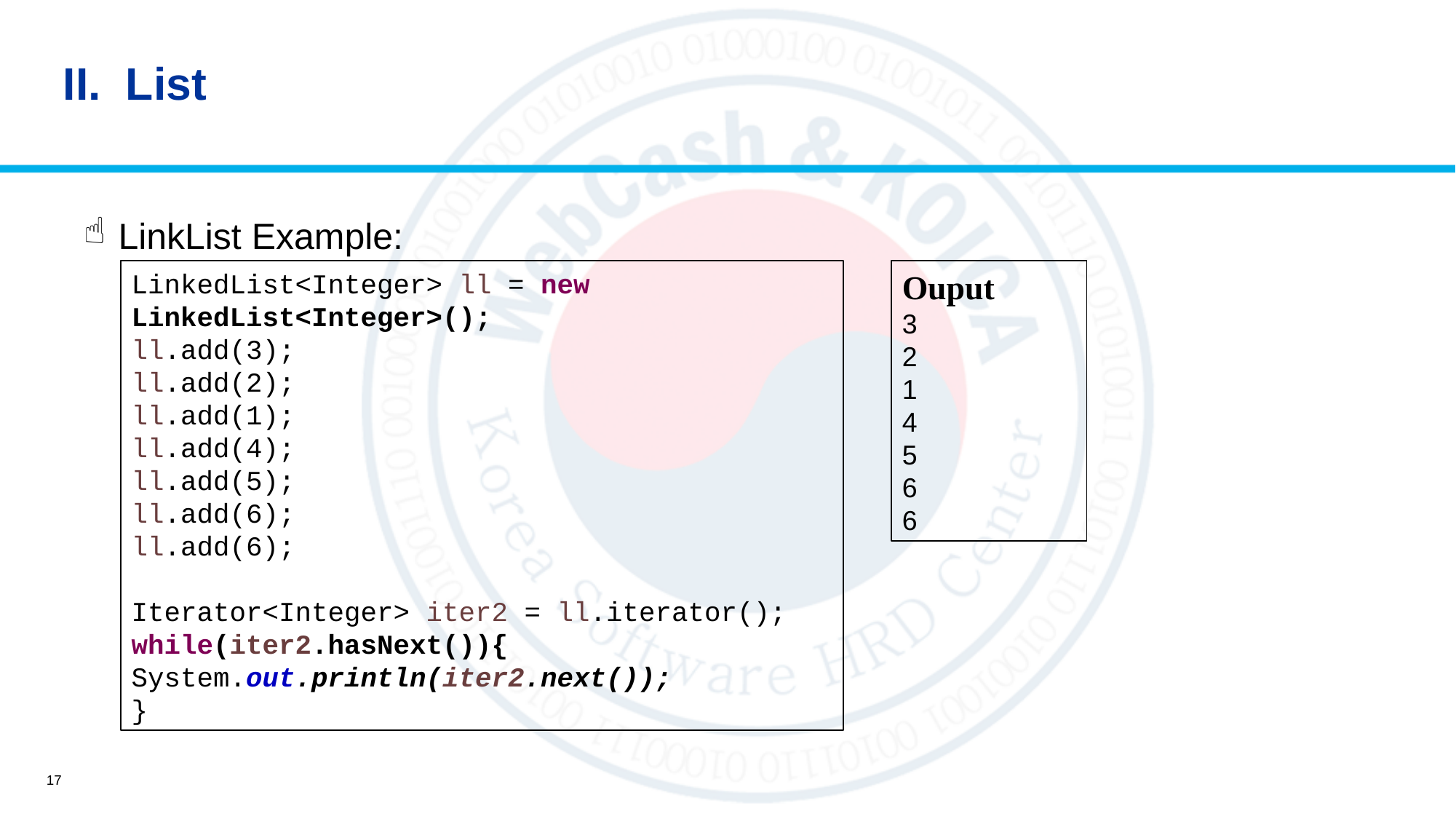

II.  List
 LinkList Example:
LinkedList<Integer> ll = new LinkedList<Integer>();
ll.add(3);
ll.add(2);
ll.add(1);
ll.add(4);
ll.add(5);
ll.add(6);
ll.add(6);

Iterator<Integer> iter2 = ll.iterator();
while(iter2.hasNext()){
System.out.println(iter2.next());
}
Ouput
3
2
1
4
5
6
6
17